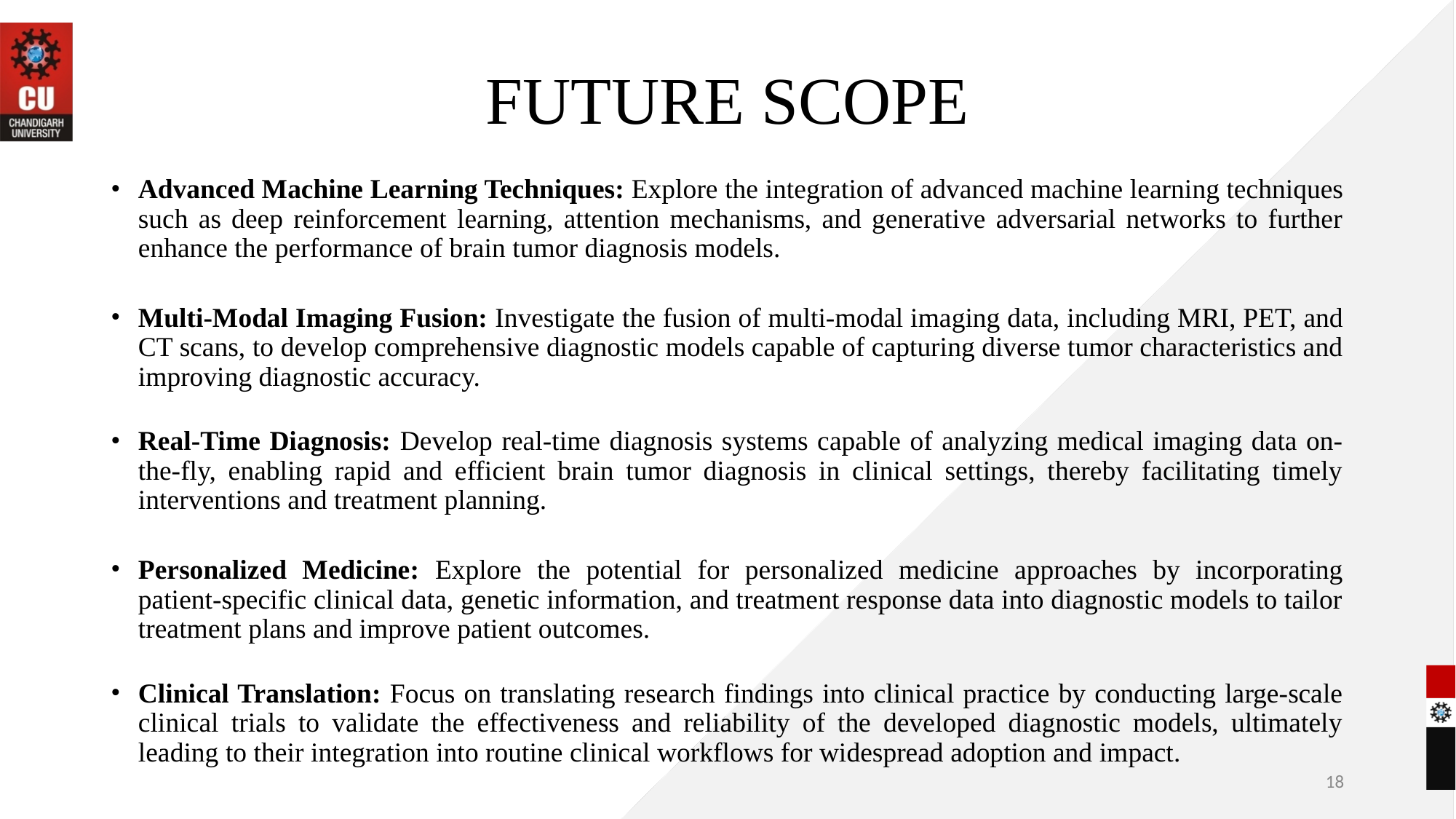

# FUTURE SCOPE
Advanced Machine Learning Techniques: Explore the integration of advanced machine learning techniques such as deep reinforcement learning, attention mechanisms, and generative adversarial networks to further enhance the performance of brain tumor diagnosis models.

Multi-Modal Imaging Fusion: Investigate the fusion of multi-modal imaging data, including MRI, PET, and CT scans, to develop comprehensive diagnostic models capable of capturing diverse tumor characteristics and improving diagnostic accuracy.

Real-Time Diagnosis: Develop real-time diagnosis systems capable of analyzing medical imaging data on-the-fly, enabling rapid and efficient brain tumor diagnosis in clinical settings, thereby facilitating timely interventions and treatment planning.

Personalized Medicine: Explore the potential for personalized medicine approaches by incorporating patient-specific clinical data, genetic information, and treatment response data into diagnostic models to tailor treatment plans and improve patient outcomes.

Clinical Translation: Focus on translating research findings into clinical practice by conducting large-scale clinical trials to validate the effectiveness and reliability of the developed diagnostic models, ultimately leading to their integration into routine clinical workflows for widespread adoption and impact.
18